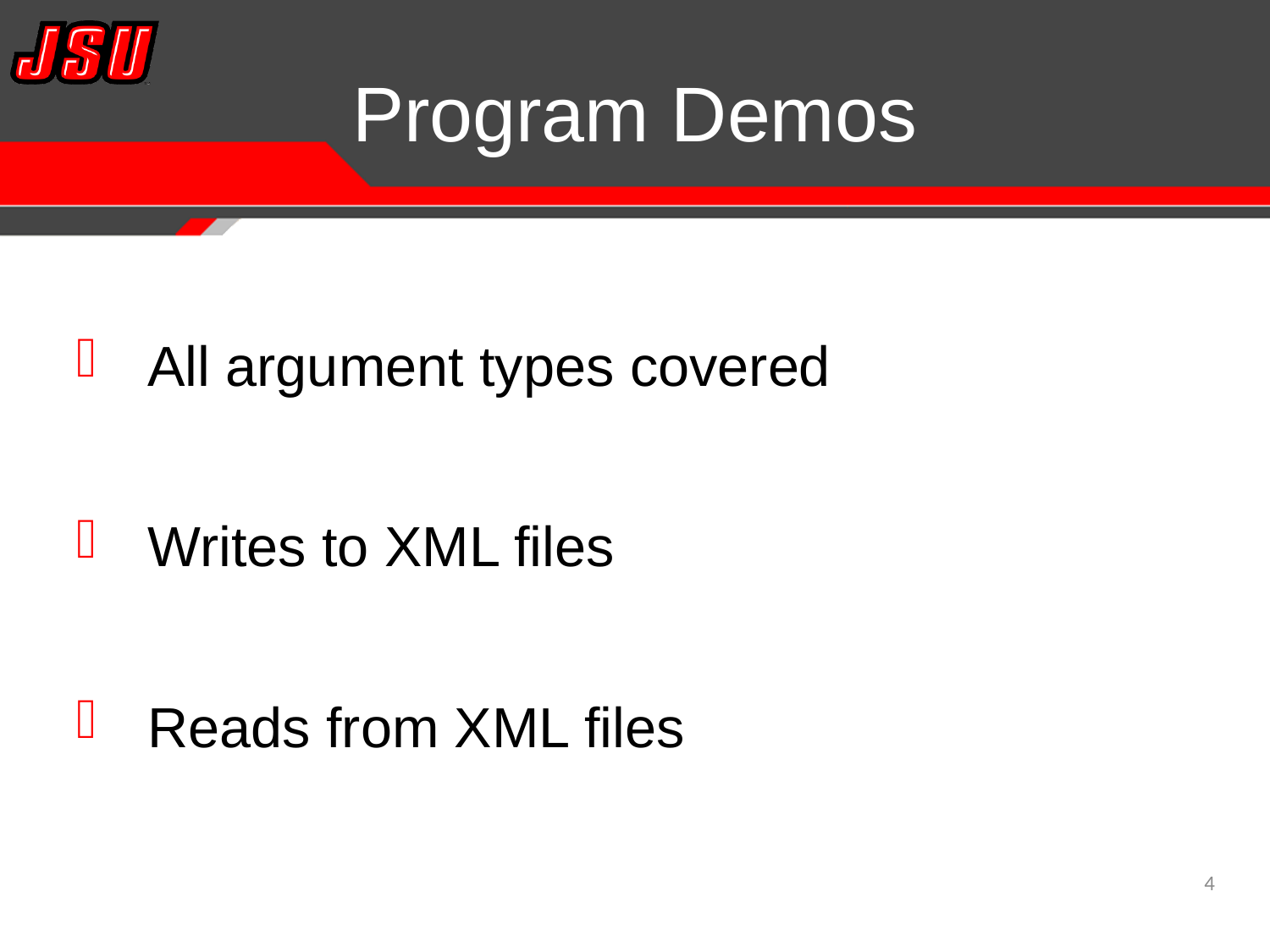

# Program Demos
All argument types covered
Writes to XML files
Reads from XML files
4